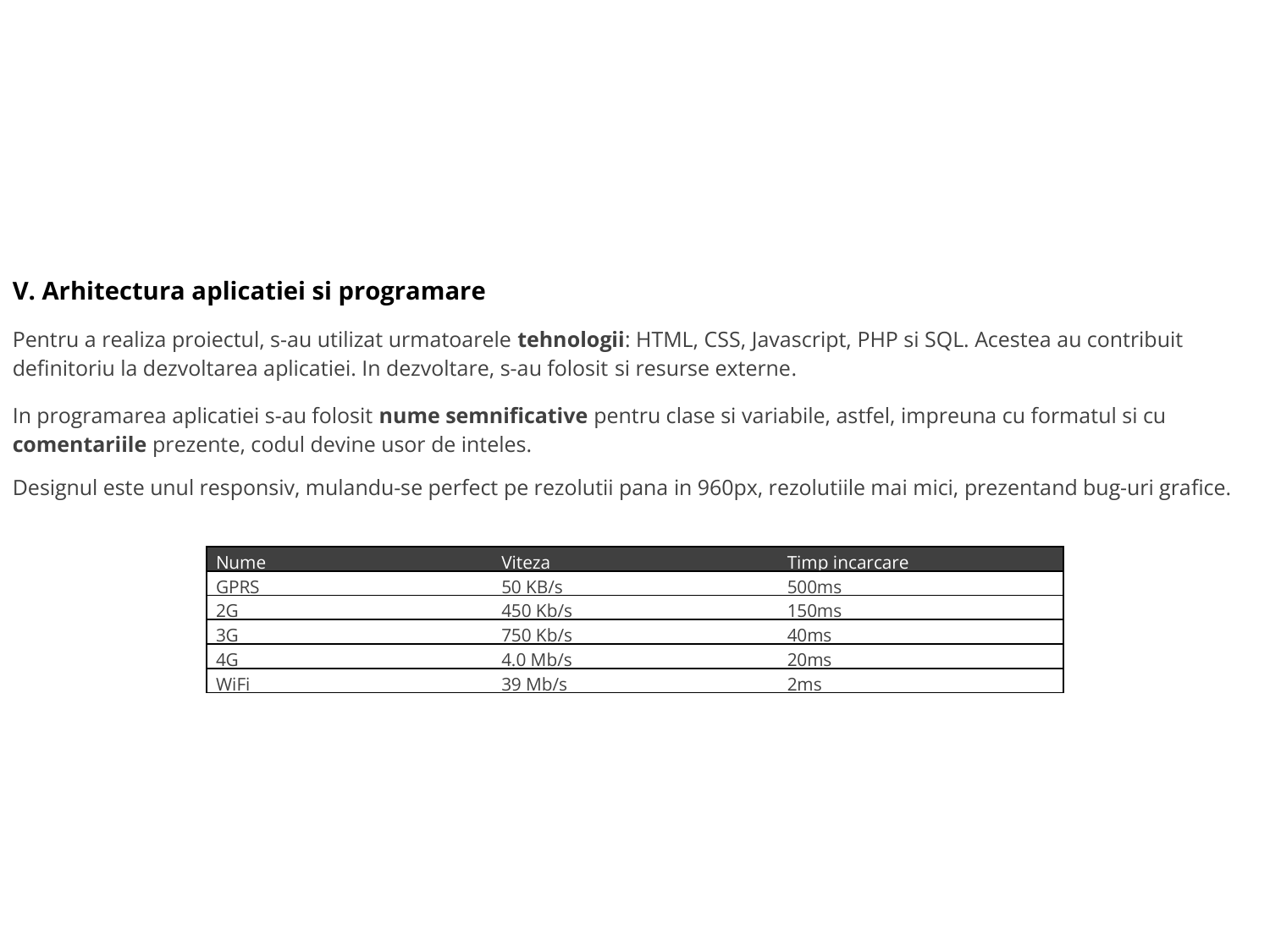

V. Arhitectura aplicatiei si programare
Pentru a realiza proiectul, s-au utilizat urmatoarele tehnologii: HTML, CSS, Javascript, PHP si SQL. Acestea au contribuit definitoriu la dezvoltarea aplicatiei. In dezvoltare, s-au folosit si resurse externe.
In programarea aplicatiei s-au folosit nume semnificative pentru clase si variabile, astfel, impreuna cu formatul si cu comentariile prezente, codul devine usor de inteles.
Designul este unul responsiv, mulandu-se perfect pe rezolutii pana in 960px, rezolutiile mai mici, prezentand bug-uri grafice.

| Nume | Viteza | Timp incarcare |
| --- | --- | --- |
| GPRS | 50 KB/s | 500ms |
| 2G | 450 Kb/s | 150ms |
| 3G | 750 Kb/s | 40ms |
| 4G | 4.0 Mb/s | 20ms |
| WiFi | 39 Mb/s | 2ms |